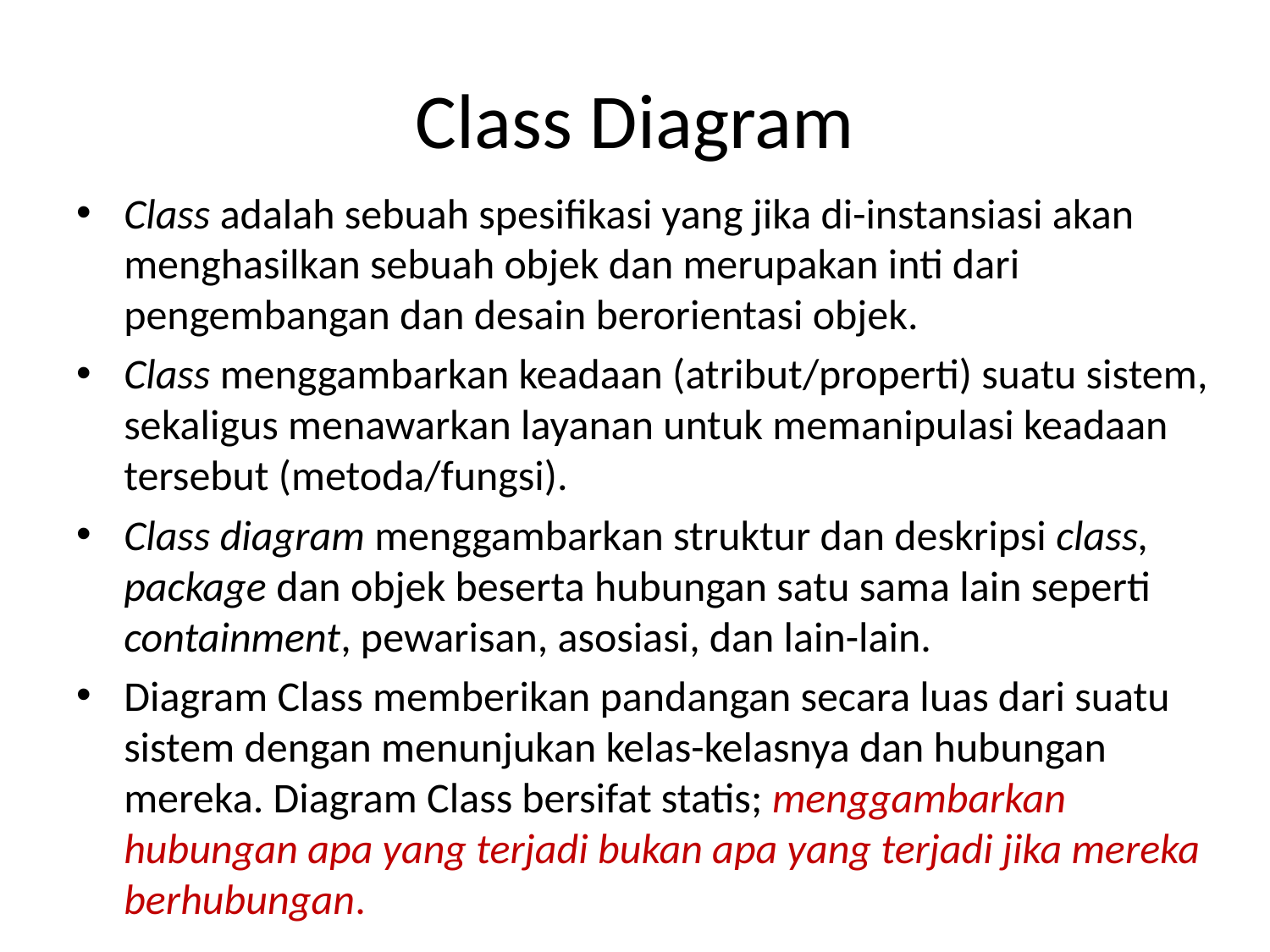

# Class Diagram
Class adalah sebuah spesifikasi yang jika di-instansiasi akan menghasilkan sebuah objek dan merupakan inti dari pengembangan dan desain berorientasi objek.
Class menggambarkan keadaan (atribut/properti) suatu sistem, sekaligus menawarkan layanan untuk memanipulasi keadaan tersebut (metoda/fungsi).
Class diagram menggambarkan struktur dan deskripsi class, package dan objek beserta hubungan satu sama lain seperti containment, pewarisan, asosiasi, dan lain-lain.
Diagram Class memberikan pandangan secara luas dari suatu sistem dengan menunjukan kelas-kelasnya dan hubungan mereka. Diagram Class bersifat statis; menggambarkan hubungan apa yang terjadi bukan apa yang terjadi jika mereka berhubungan.